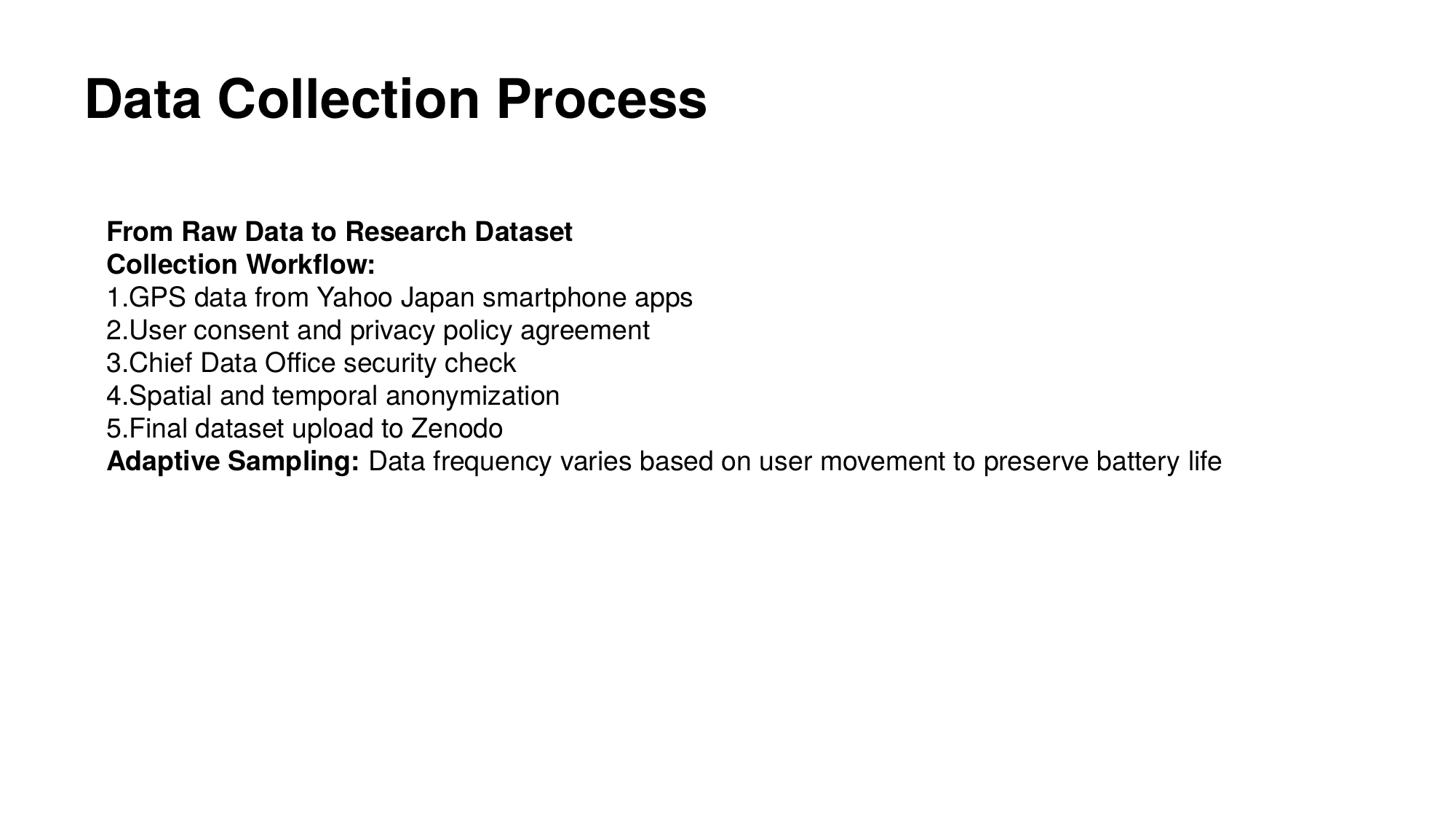

# Data Collection Process
From Raw Data to Research Dataset
Collection Workflow:
GPS data from Yahoo Japan smartphone apps
User consent and privacy policy agreement
Chief Data Office security check
Spatial and temporal anonymization
Final dataset upload to Zenodo
Adaptive Sampling: Data frequency varies based on user movement to preserve battery life